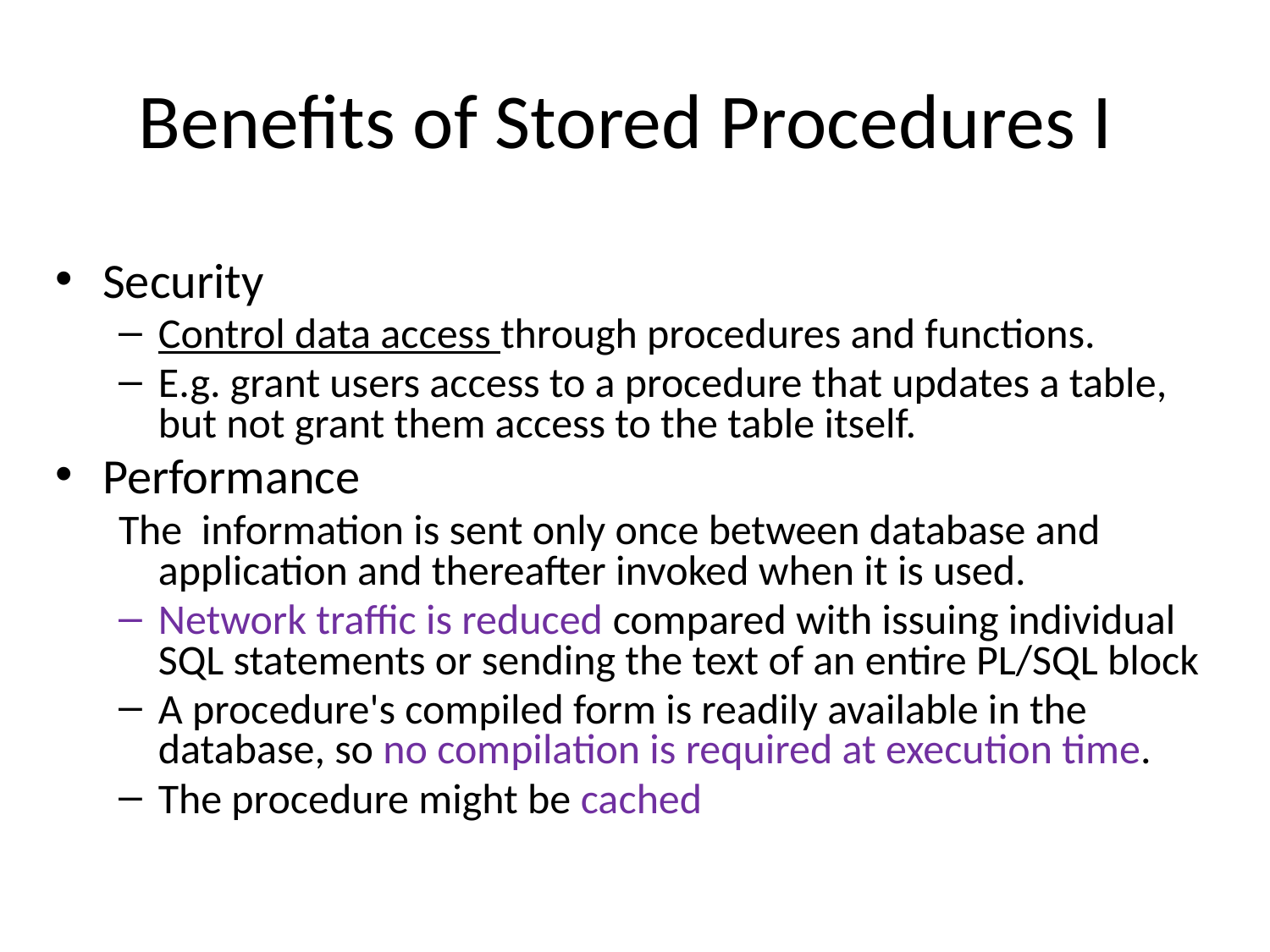

# Benefits of Stored Procedures I
Security
Control data access through procedures and functions.
E.g. grant users access to a procedure that updates a table, but not grant them access to the table itself.
Performance
The  information is sent only once between database and application and thereafter invoked when it is used.
Network traffic is reduced compared with issuing individual SQL statements or sending the text of an entire PL/SQL block
A procedure's compiled form is readily available in the database, so no compilation is required at execution time.
The procedure might be cached